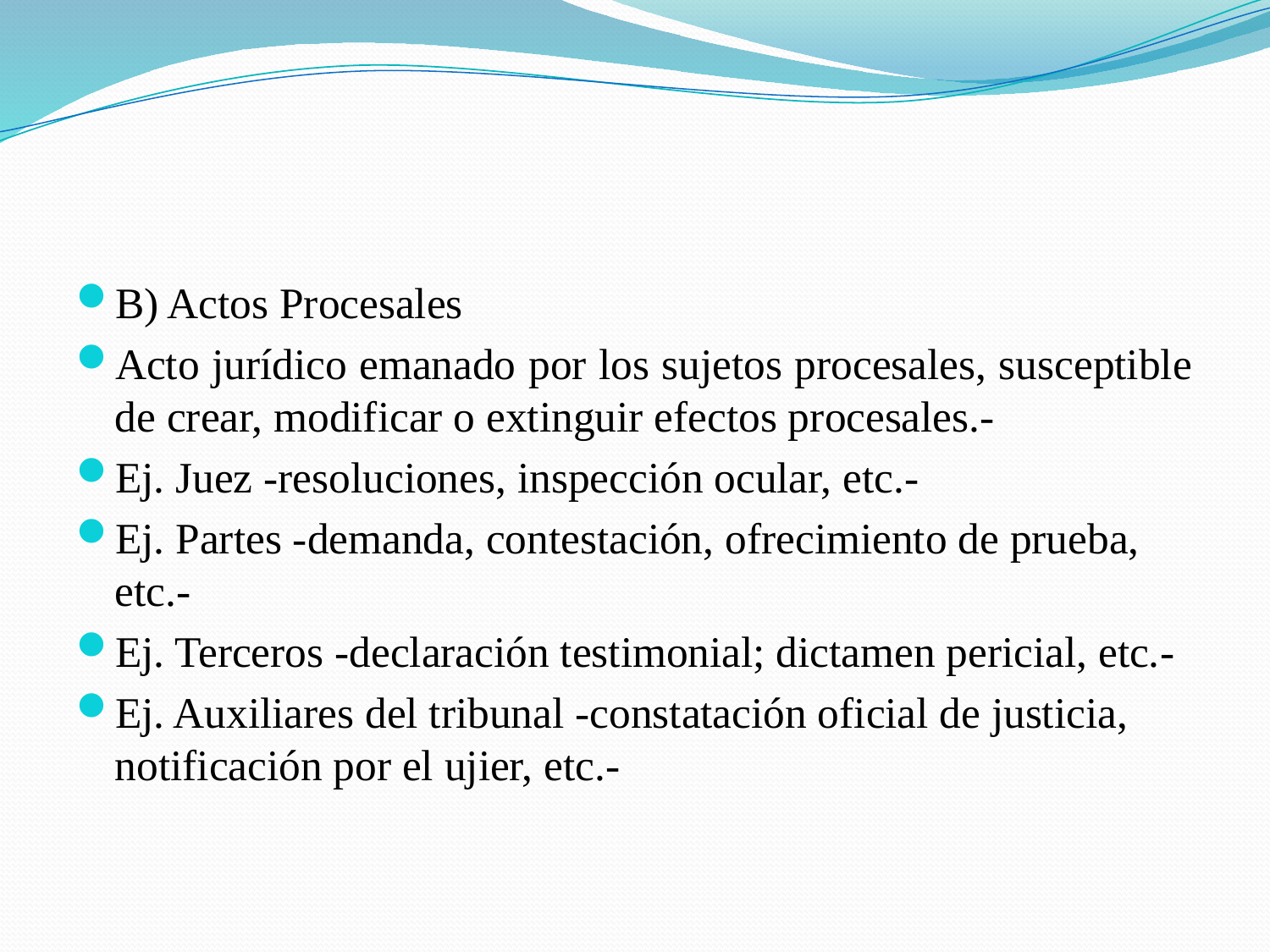

#
B) Actos Procesales
Acto jurídico emanado por los sujetos procesales, susceptible de crear, modificar o extinguir efectos procesales.-
Ej. Juez -resoluciones, inspección ocular, etc.-
Ej. Partes -demanda, contestación, ofrecimiento de prueba, etc.-
Ej. Terceros -declaración testimonial; dictamen pericial, etc.-
Ej. Auxiliares del tribunal -constatación oficial de justicia, notificación por el ujier, etc.-